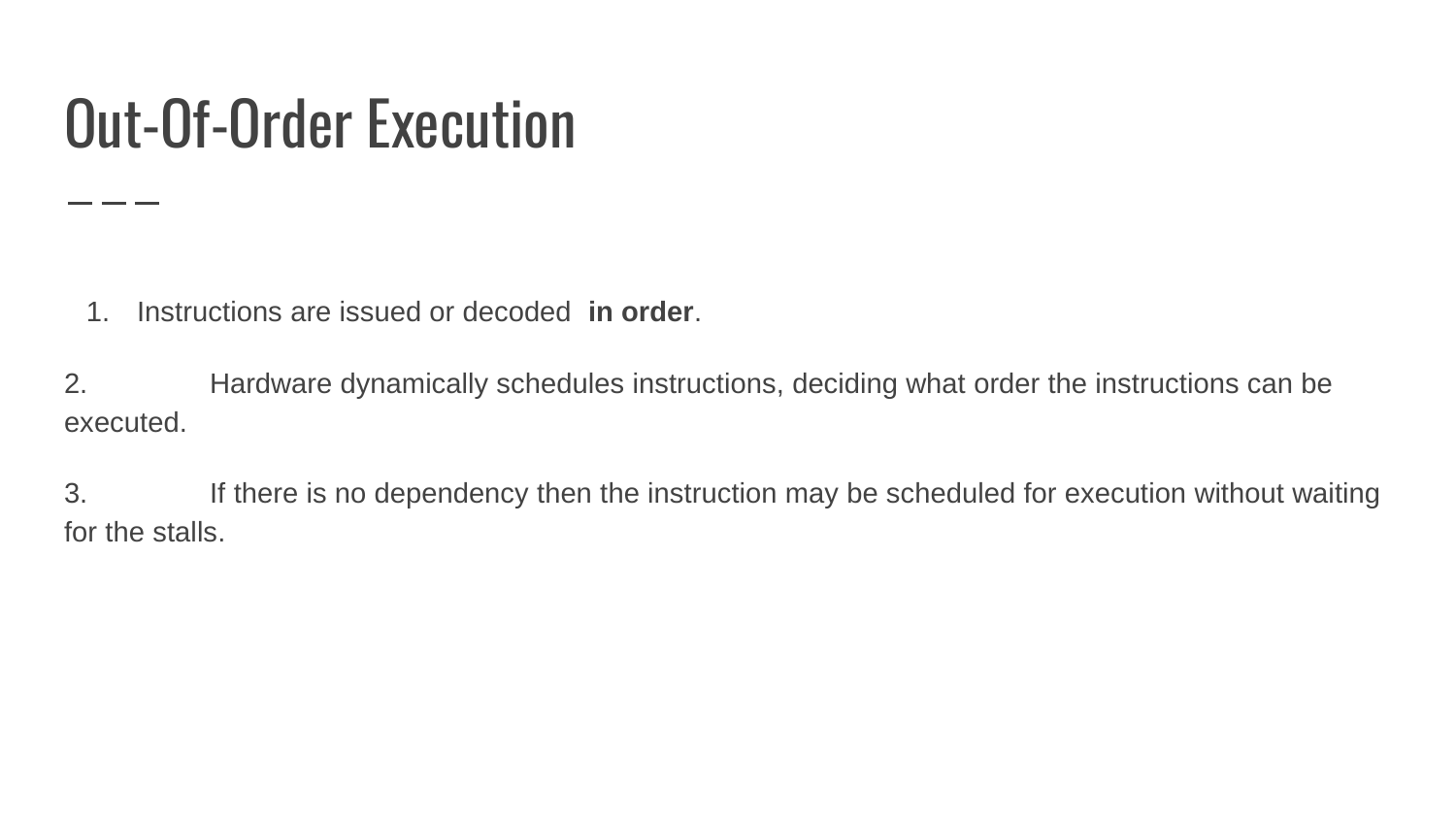

# Out-Of-Order Execution

Instructions are issued or decoded  in order.
2. 	Hardware dynamically schedules instructions, deciding what order the instructions can be executed.
3.	If there is no dependency then the instruction may be scheduled for execution without waiting for the stalls.